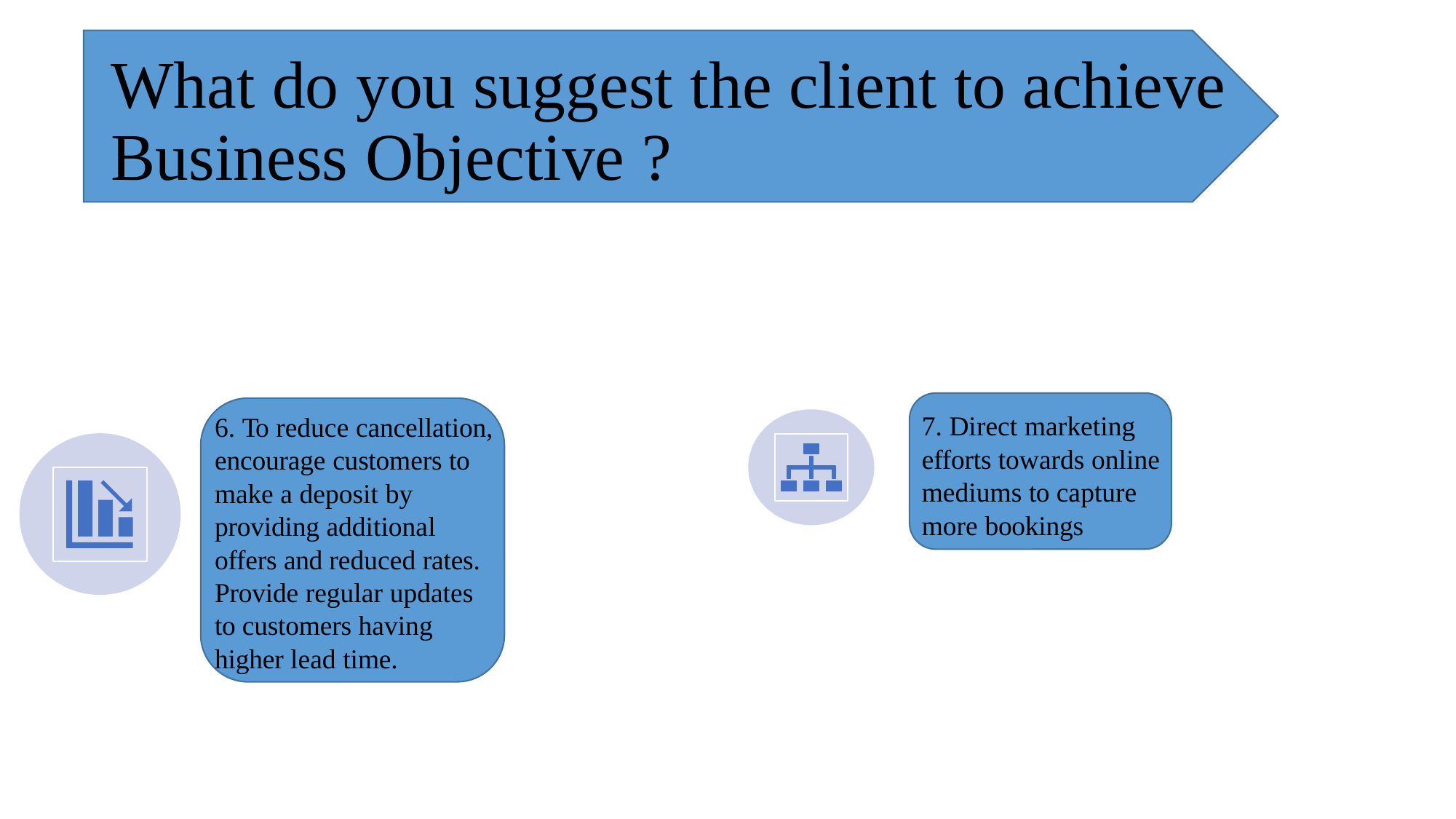

# What do you suggest the client to achieve Business Objective ?

7. Direct marketing efforts towards online mediums to capture more bookings
6. To reduce cancellation, encourage customers to make a deposit by providing additional offers and reduced rates. Provide regular updates to customers having higher lead time.